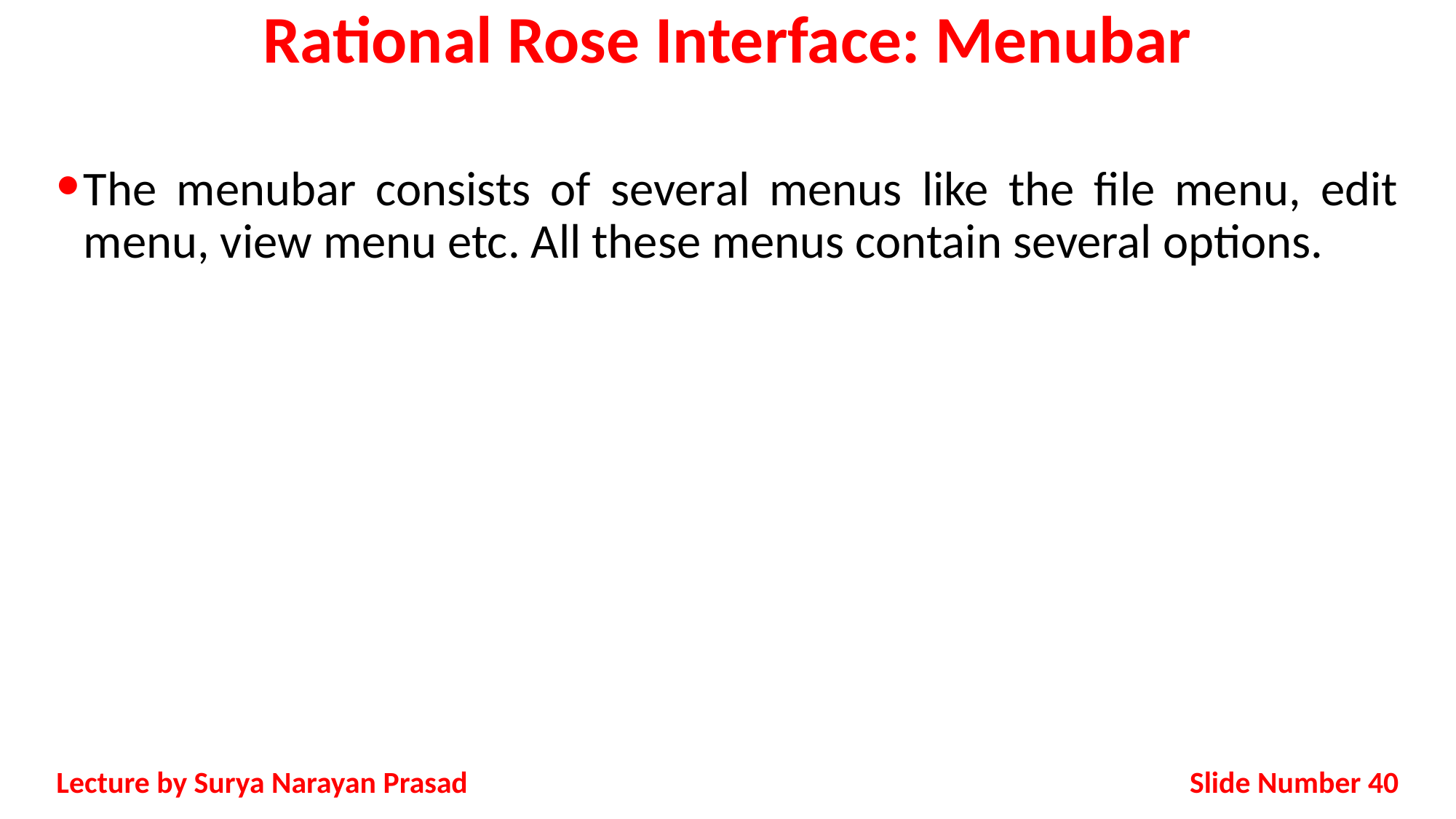

# Rational Rose Interface: Menubar
The menubar consists of several menus like the file menu, edit menu, view menu etc. All these menus contain several options.
Slide Number 40
Lecture by Surya Narayan Prasad